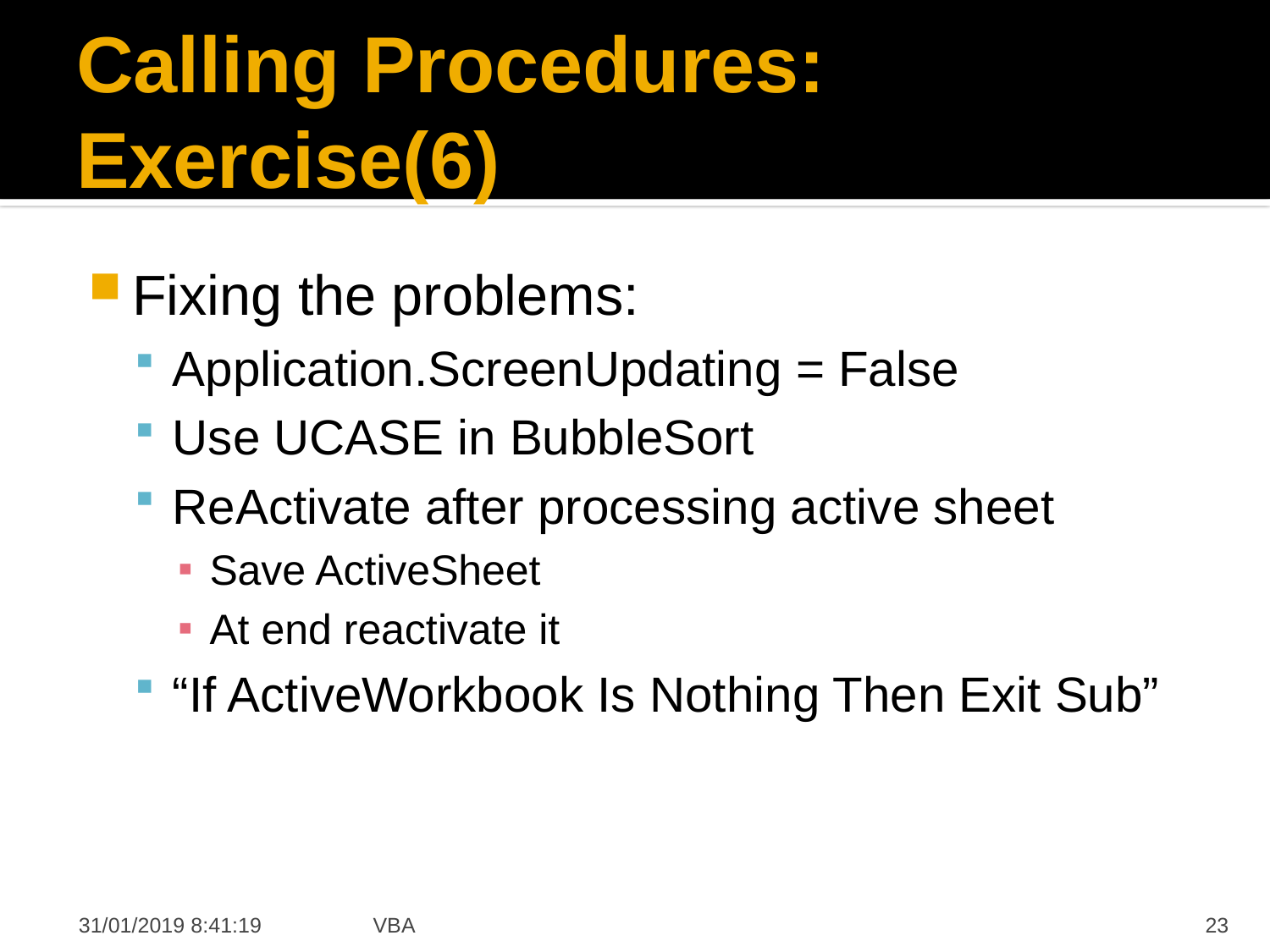

# Calling Procedures: Exercise(6)
Fixing the problems:
Application.ScreenUpdating = False
Use UCASE in BubbleSort
ReActivate after processing active sheet
Save ActiveSheet
At end reactivate it
“If ActiveWorkbook Is Nothing Then Exit Sub”
31/01/2019 8:41:19
VBA
23